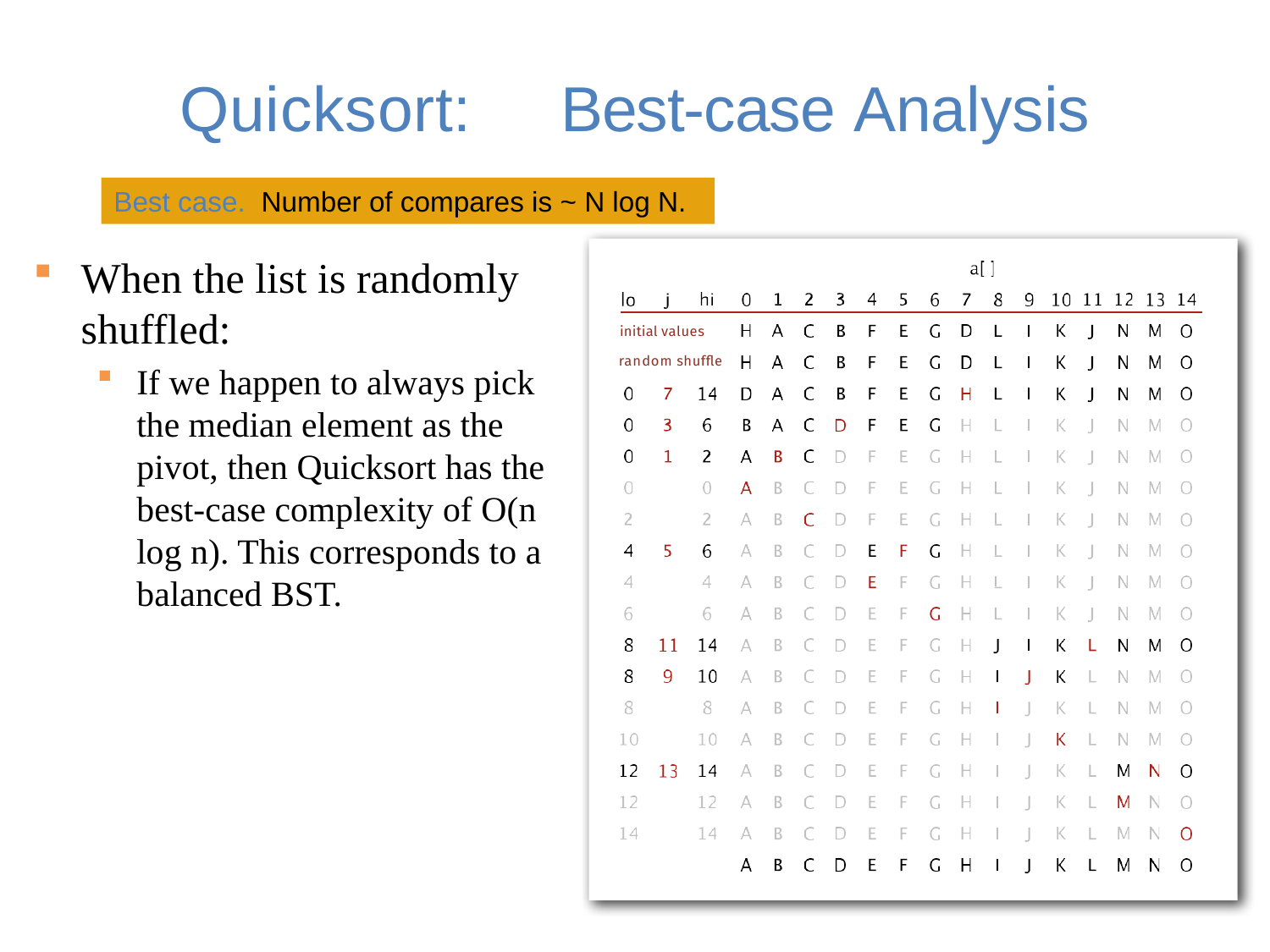

# Quicksort:	Best-case Analysis
Best case.  Number of compares is ~ N log N.

When the list is randomly shuffled:
If we happen to always pick the median element as the pivot, then Quicksort has the best-case complexity of O(n log n). This corresponds to a balanced BST.

initial values
random shuffle